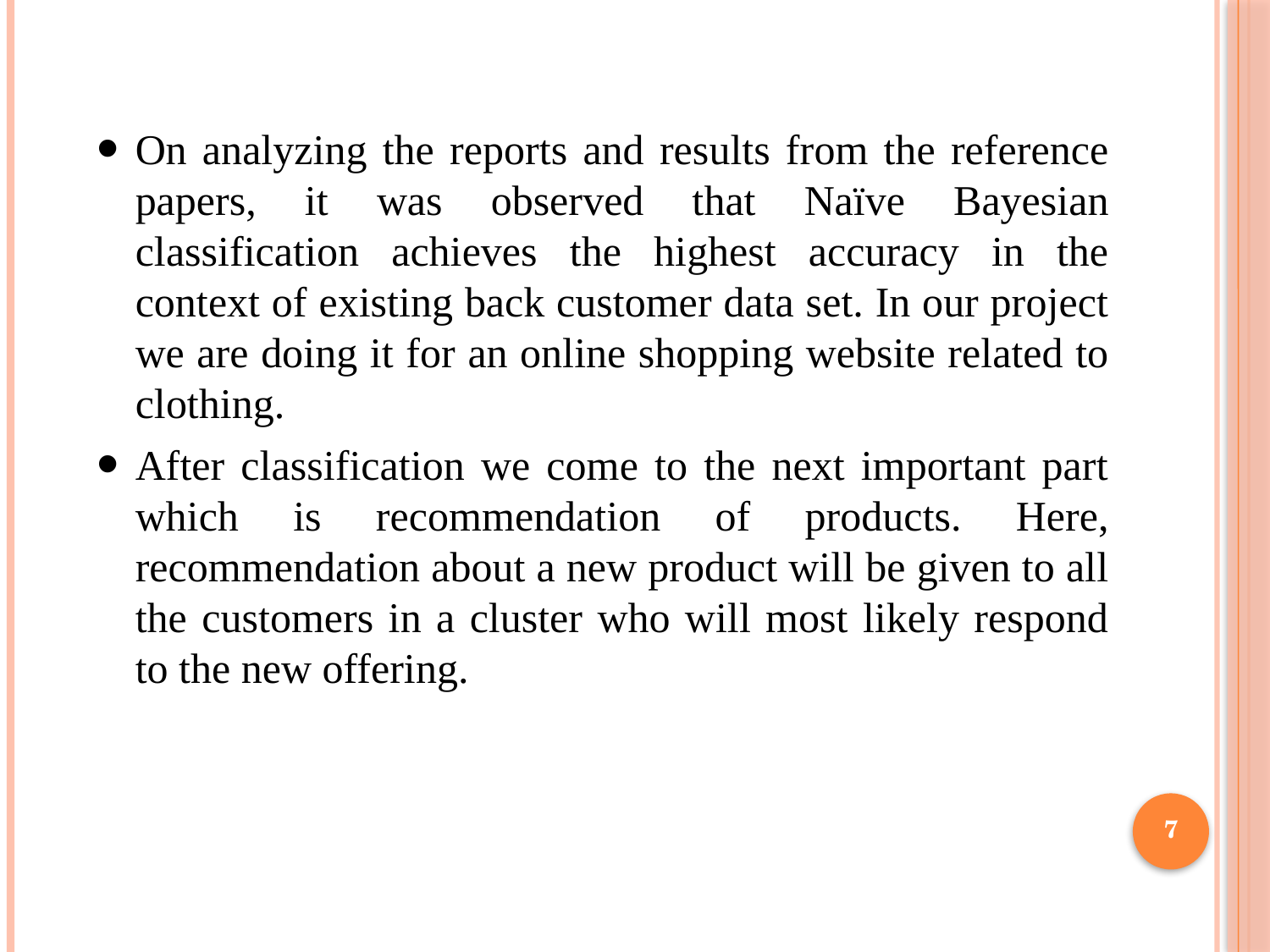

On analyzing the reports and results from the reference papers, it was observed that Naïve Bayesian classification achieves the highest accuracy in the context of existing back customer data set. In our project we are doing it for an online shopping website related to clothing.
After classification we come to the next important part which is recommendation of products. Here, recommendation about a new product will be given to all the customers in a cluster who will most likely respond to the new offering.
7